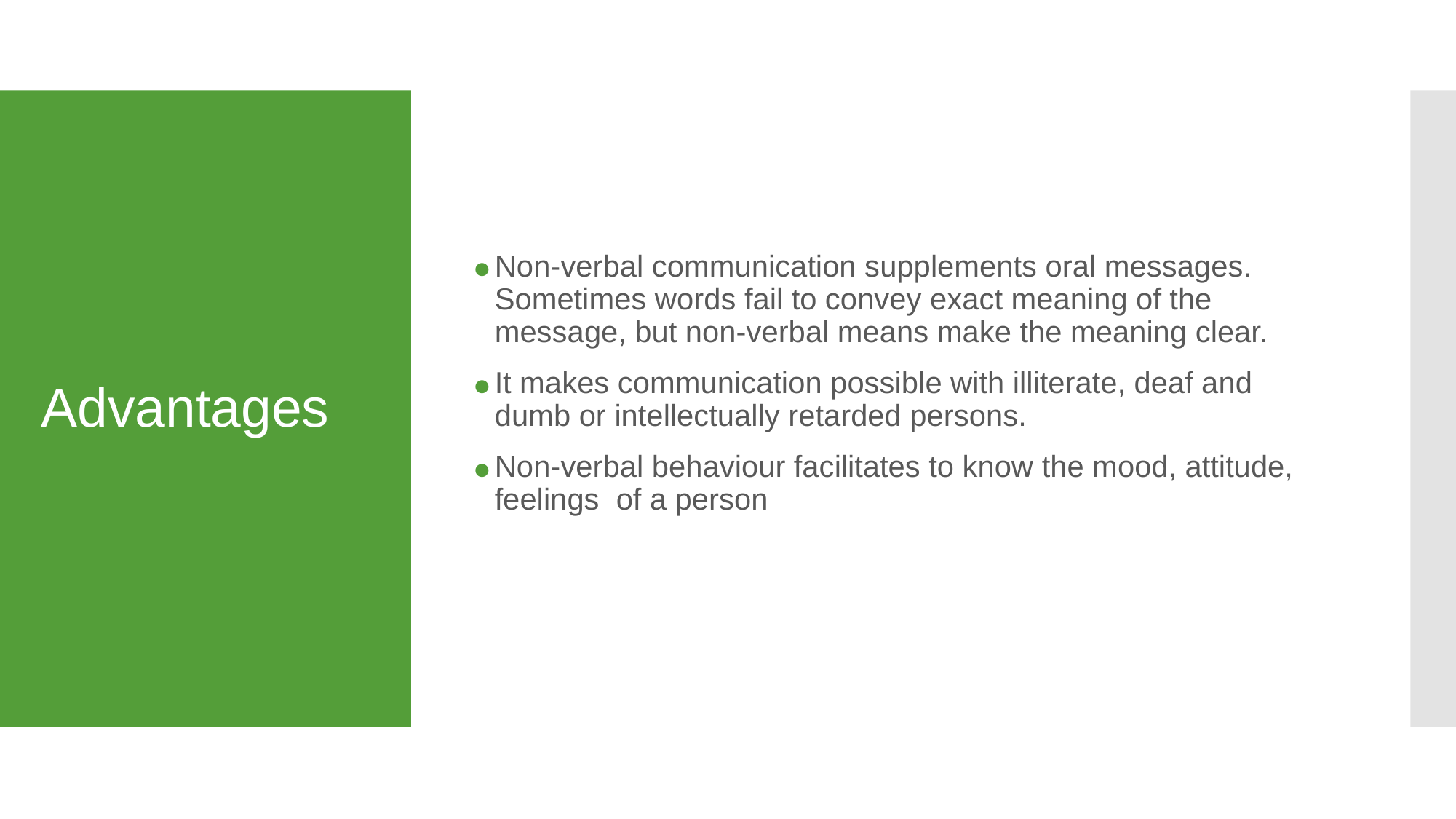

Non-verbal communication supplements oral messages. Sometimes words fail to convey exact meaning of the message, but non-verbal means make the meaning clear.
It makes communication possible with illiterate, deaf and dumb or intellectually retarded persons.
Non-verbal behaviour facilitates to know the mood, attitude, feelings  of a person

# Advantages